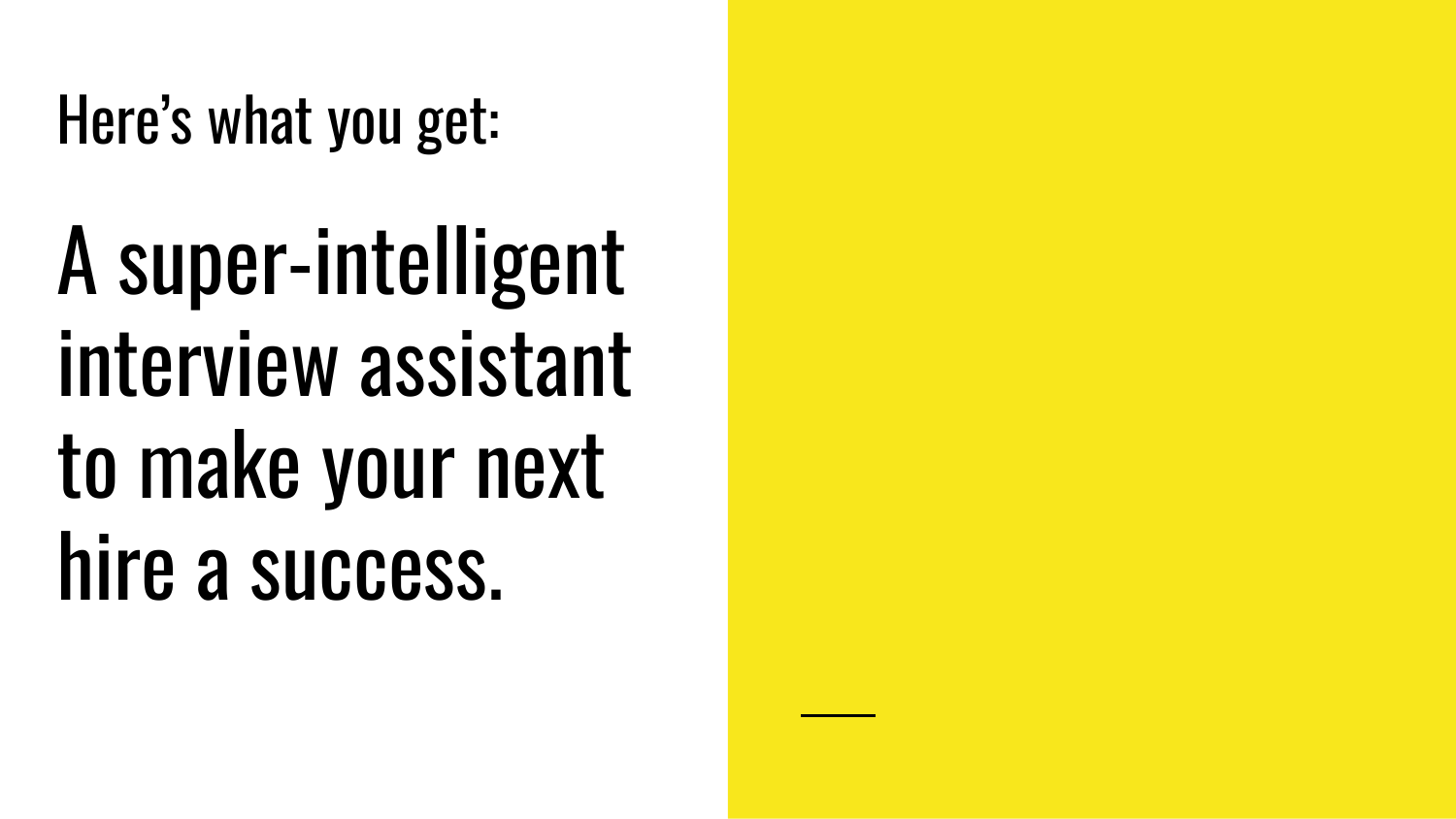

Here’s what you get:
# A super-intelligent interview assistant to make your next hire a success.